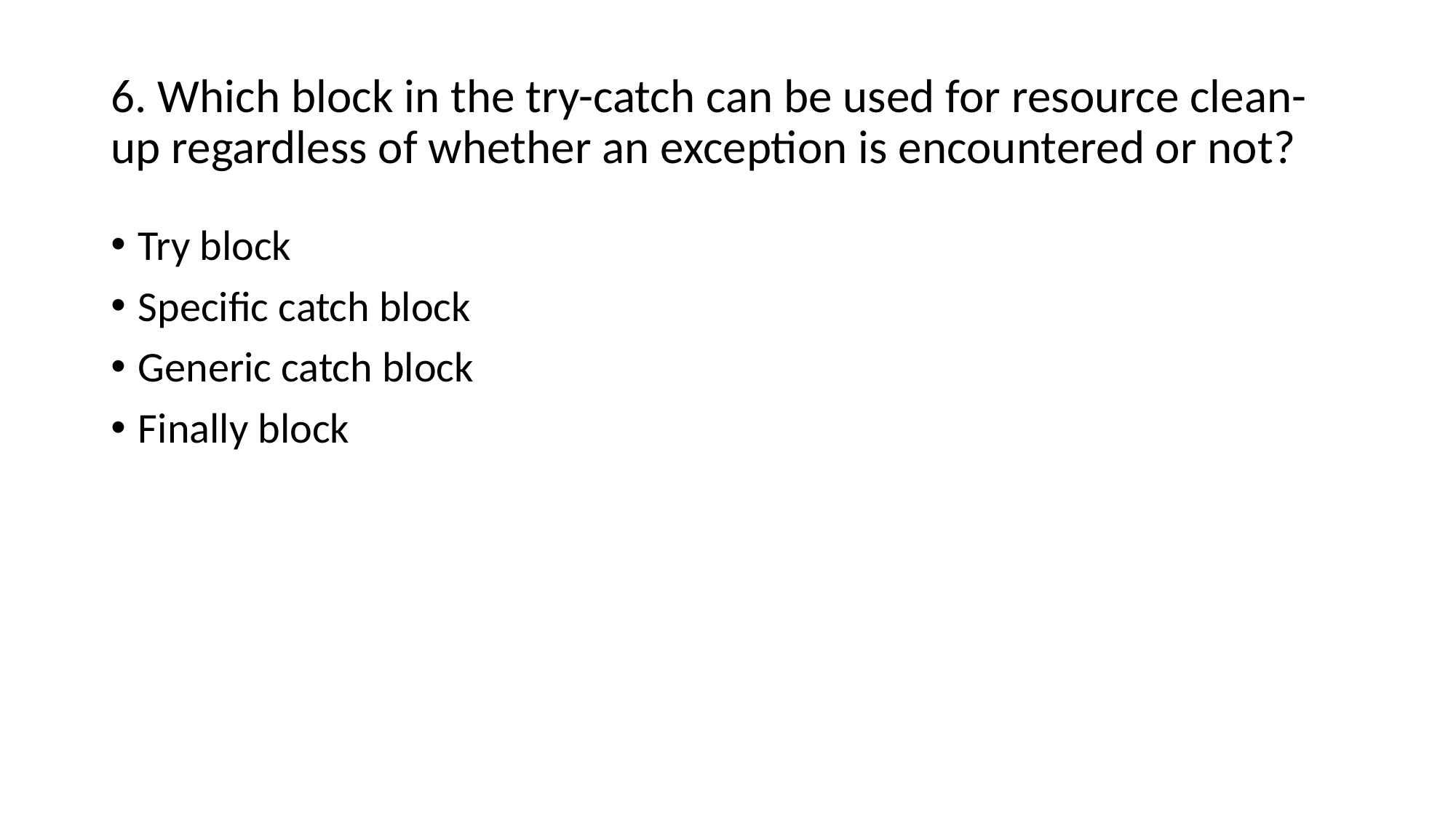

# 6. Which block in the try-catch can be used for resource clean-up regardless of whether an exception is encountered or not?
Try block
Specific catch block
Generic catch block
Finally block